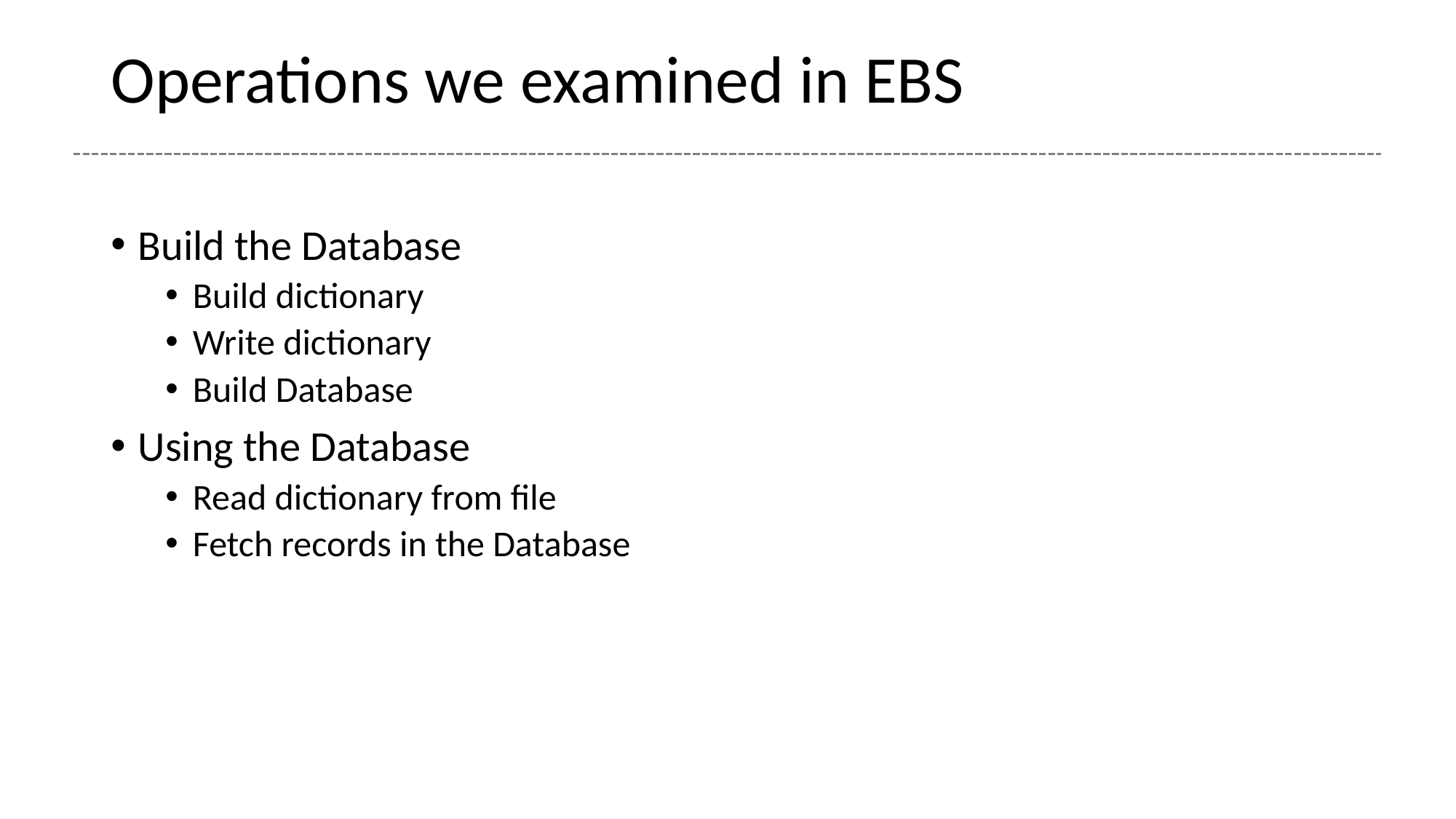

# Operations we examined in EBS
Build the Database
Build dictionary
Write dictionary
Build Database
Using the Database
Read dictionary from file
Fetch records in the Database